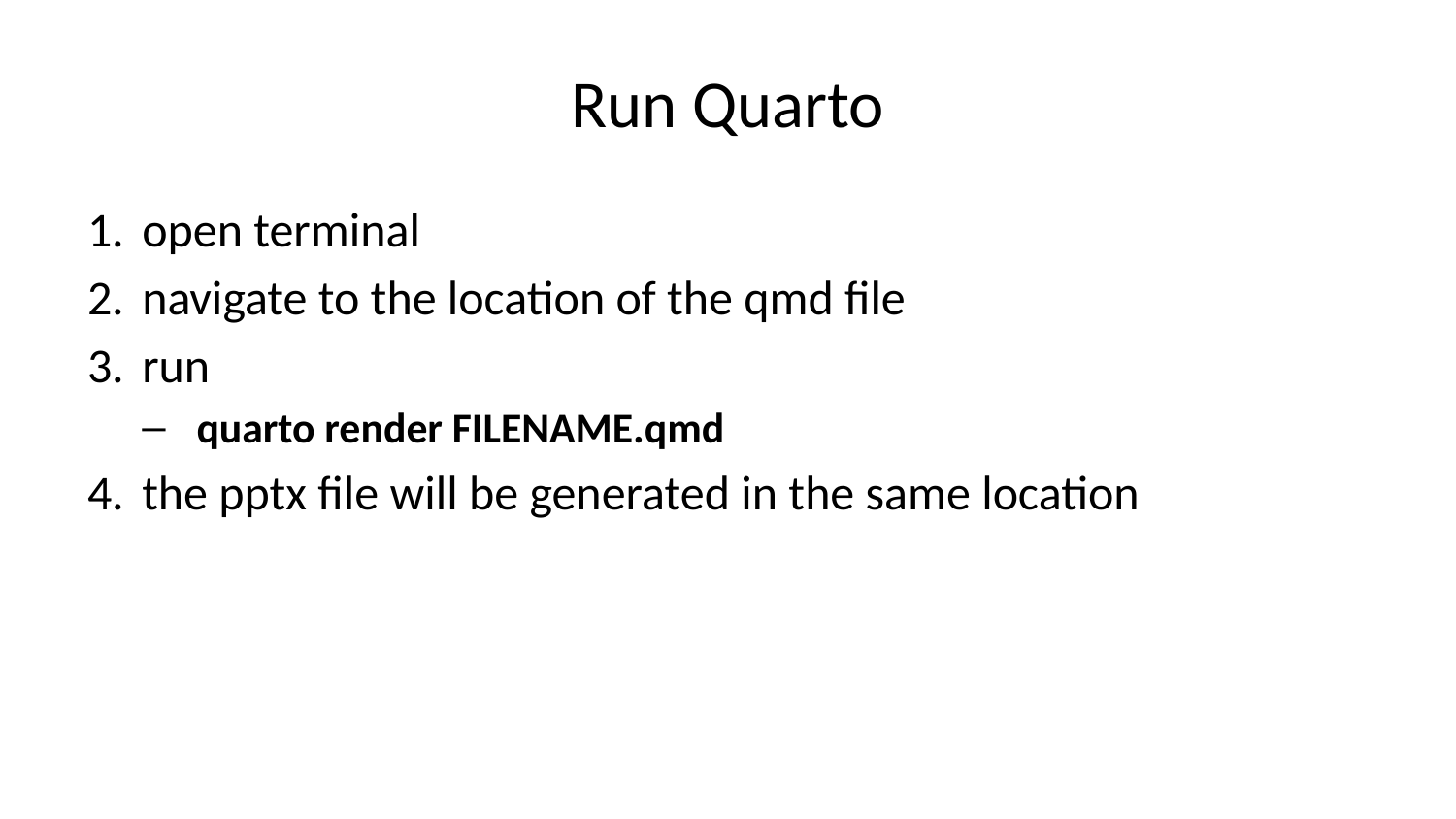

# Run Quarto
open terminal
navigate to the location of the qmd file
run
quarto render FILENAME.qmd
the pptx file will be generated in the same location